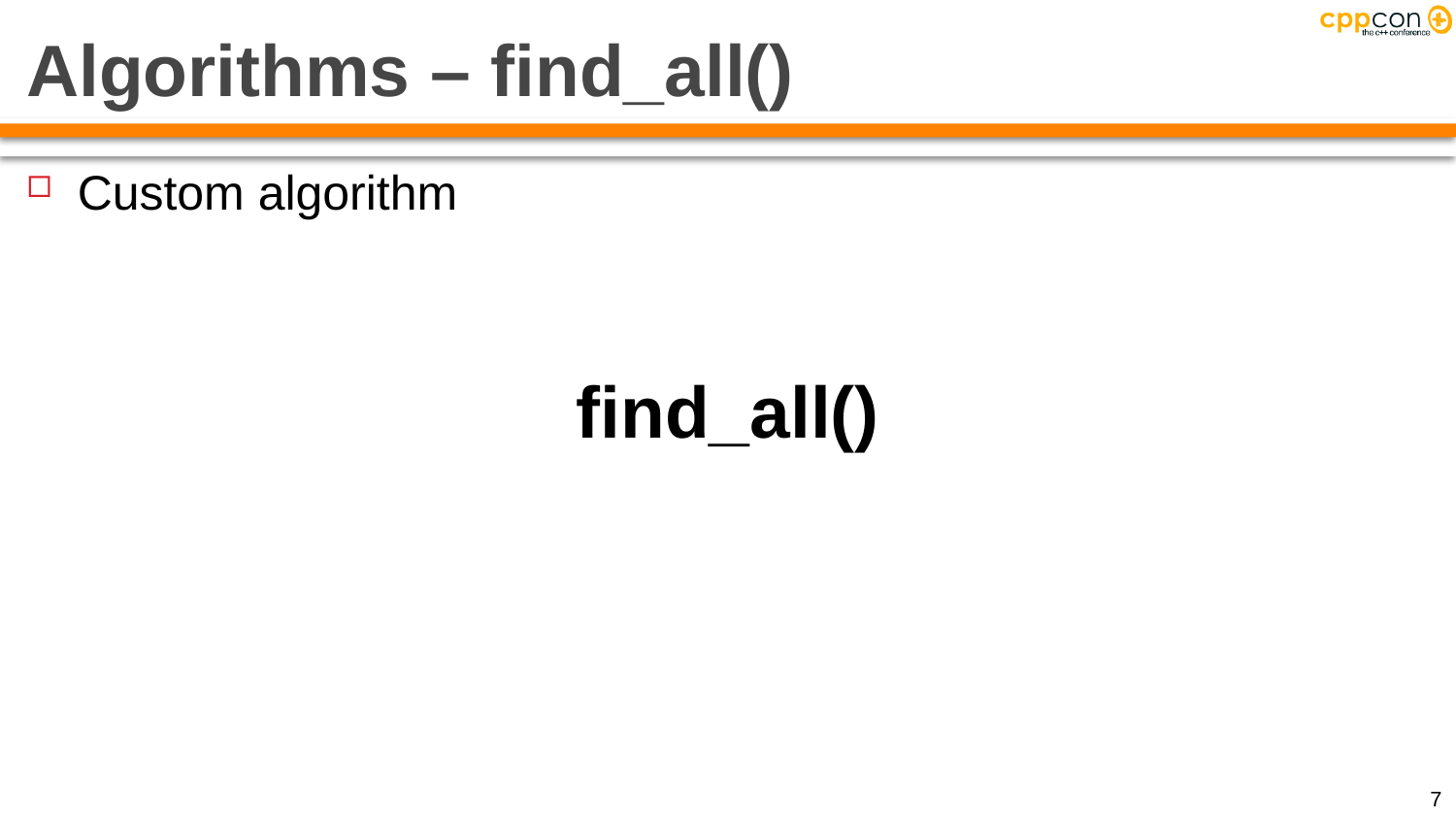

# Algorithms – find_all()
Custom algorithm

find_all()